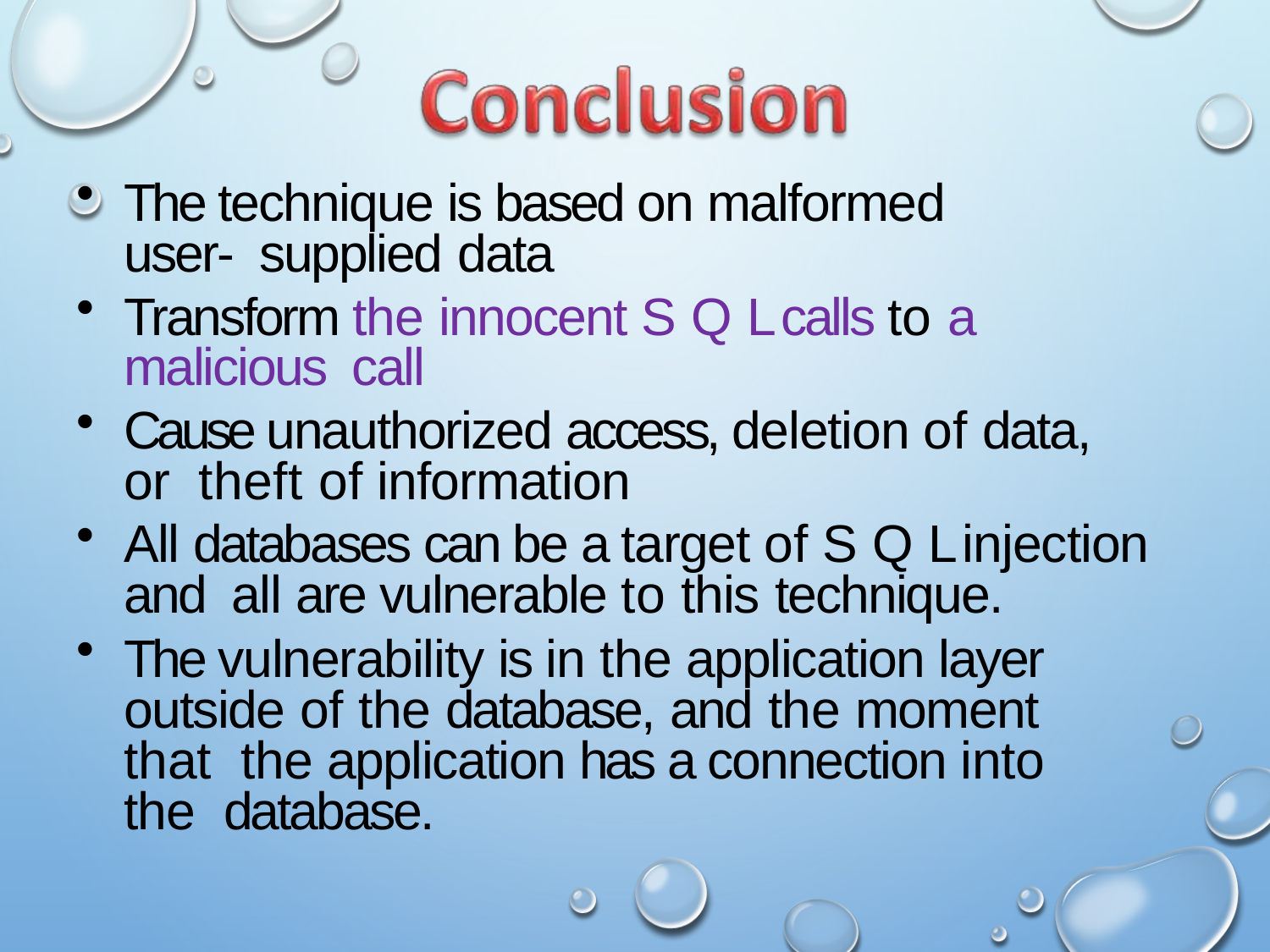

The technique is based on malformed user-  supplied data
Transform the innocent S Q L calls to a malicious  call
Cause unauthorized access, deletion of data, or  theft of information
All databases can be a target of S Q L injection and  all are vulnerable to this technique.
The vulnerability is in the application layer  outside of the database, and the moment that  the application has a connection into the  database.